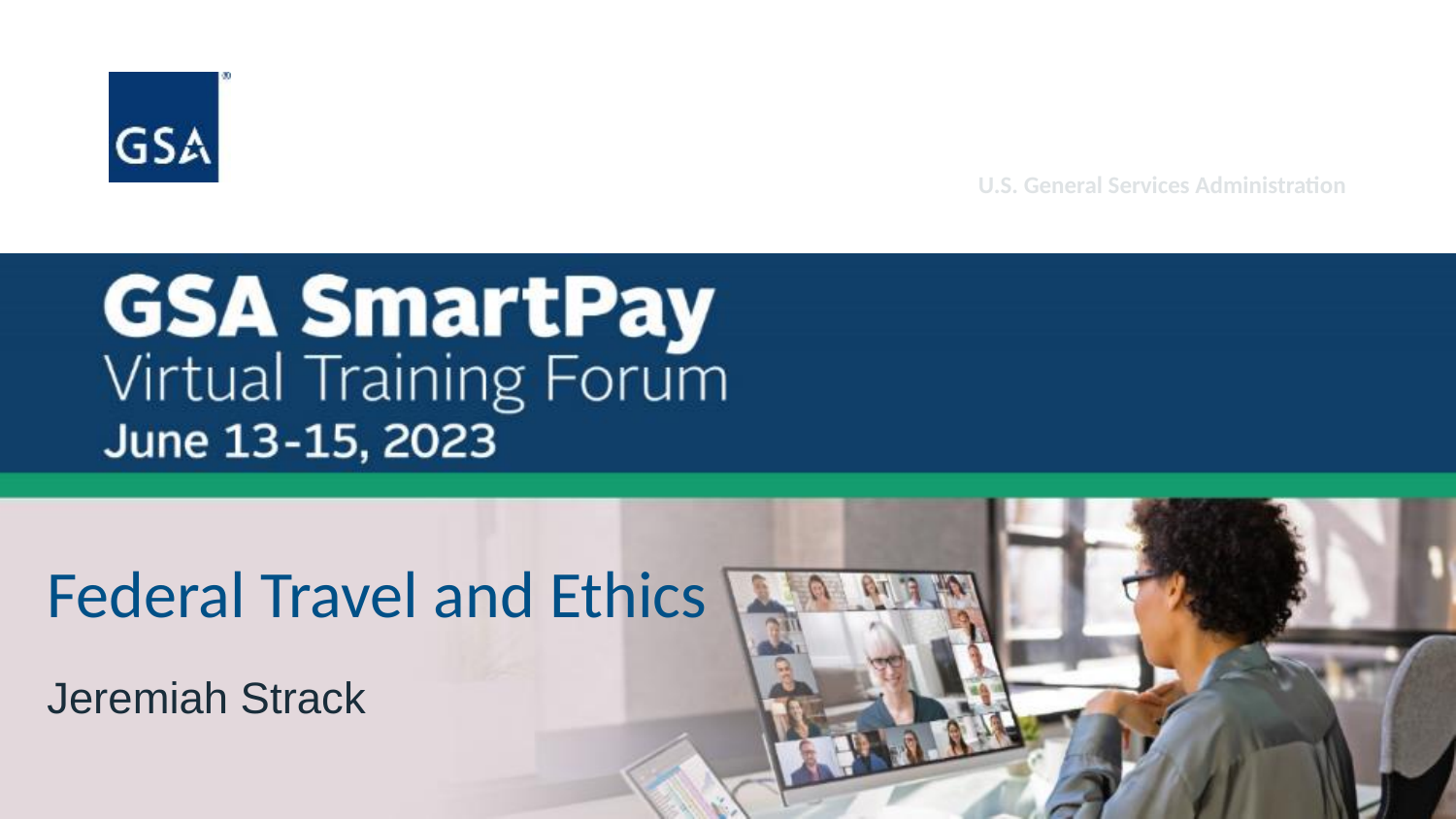

# Federal Travel and Ethics Jeremiah Strack